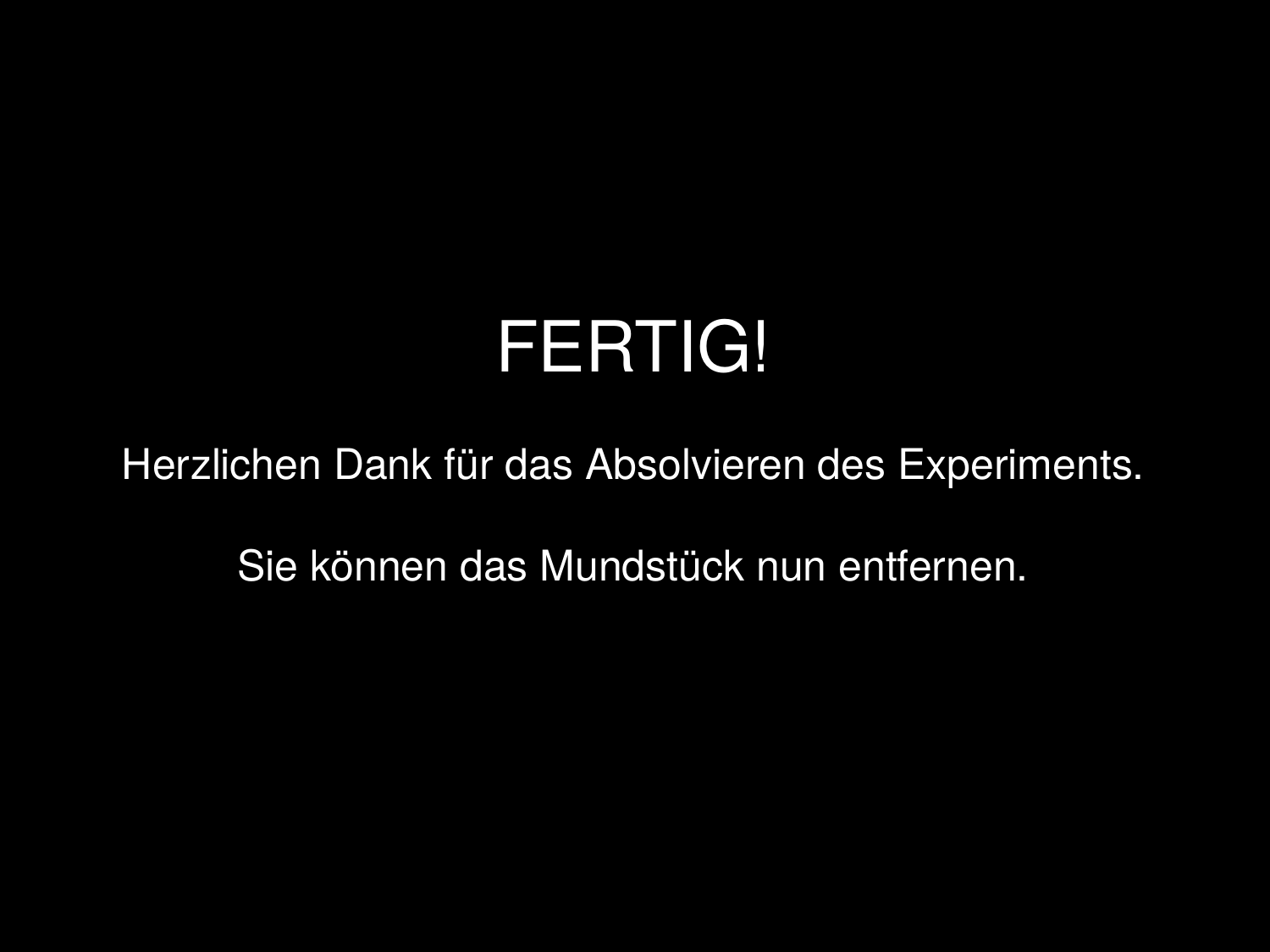

FERTIG!

Herzlichen Dank für das Absolvieren des Experiments.

Sie können das Mundstück nun entfernen.